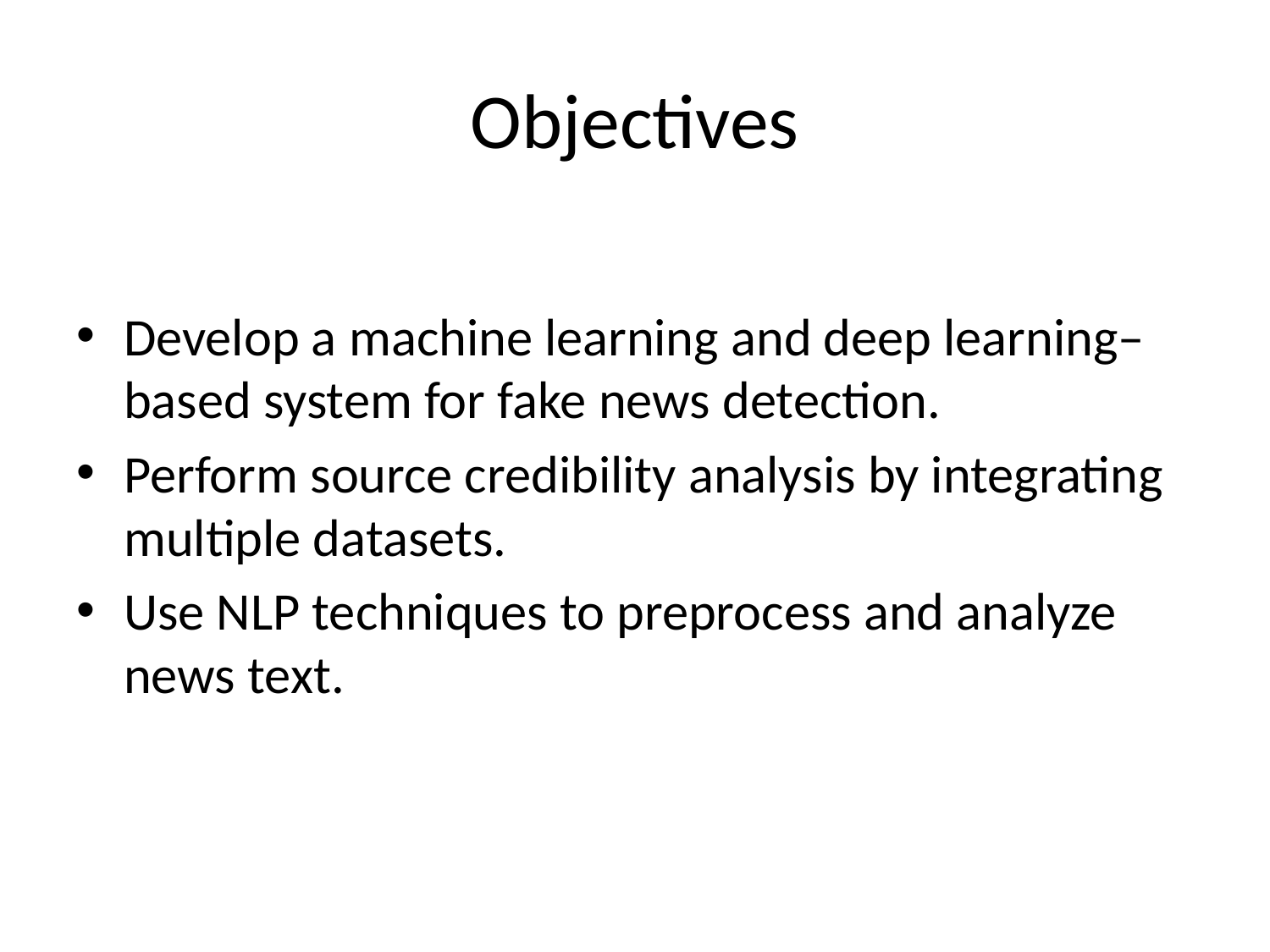

# Objectives

Develop a machine learning and deep learning–based system for fake news detection.
Perform source credibility analysis by integrating multiple datasets.
Use NLP techniques to preprocess and analyze news text.